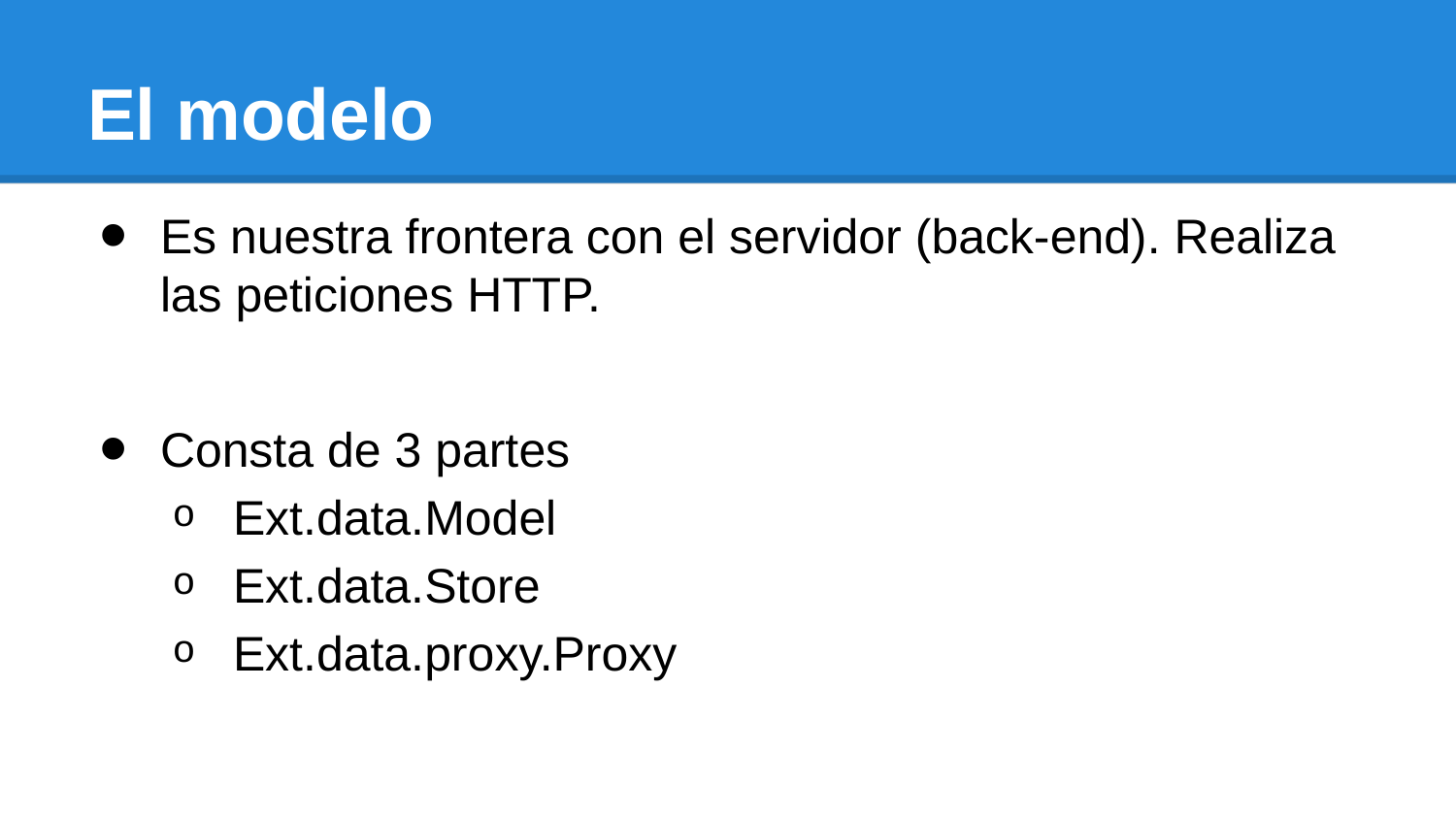

# El modelo
Es nuestra frontera con el servidor (back-end). Realiza las peticiones HTTP.

Consta de 3 partes
Ext.data.Model
Ext.data.Store
Ext.data.proxy.Proxy